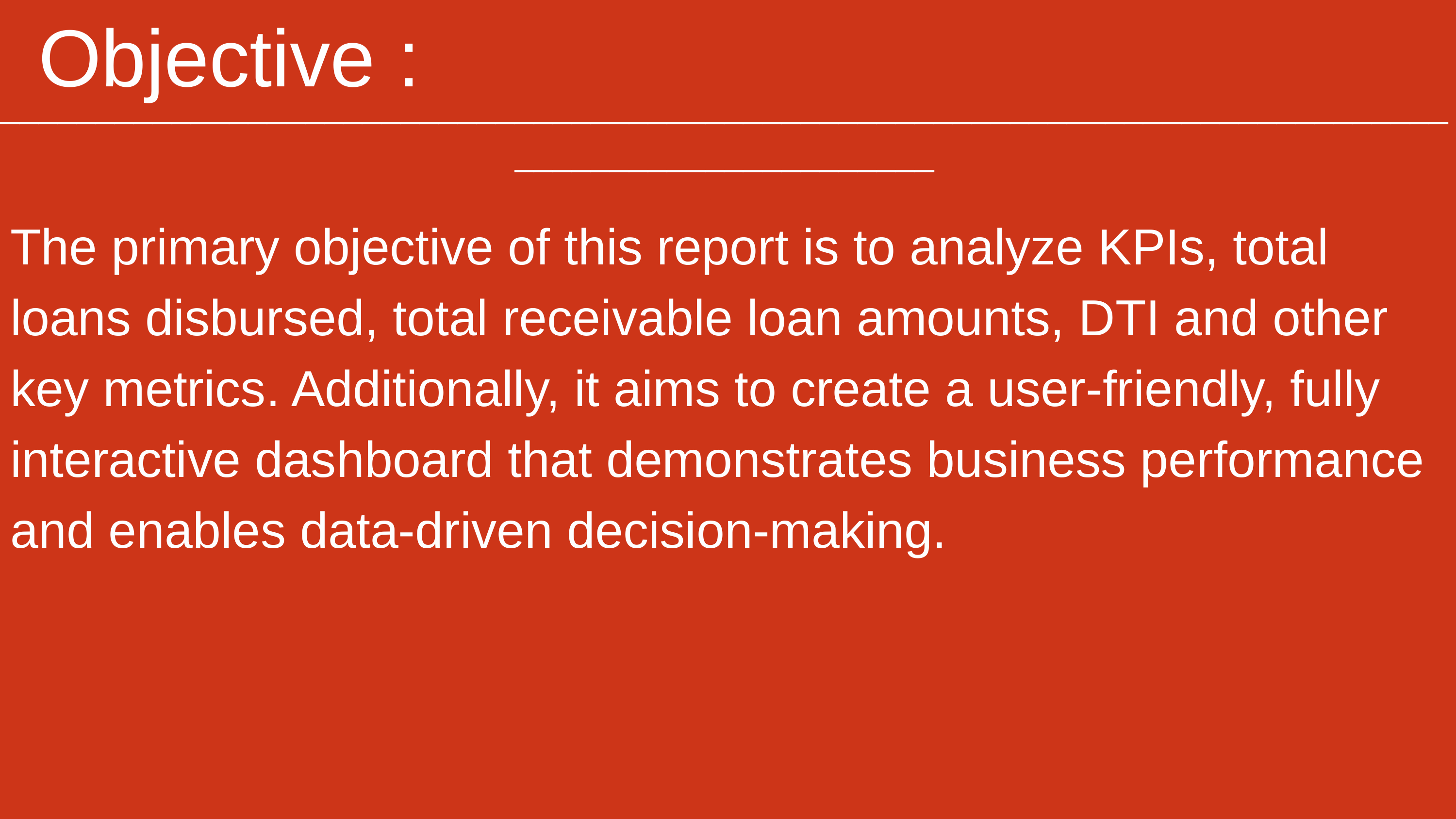

Objective :
__________________________________________________________________________________________________
The primary objective of this report is to analyze KPIs, total loans disbursed, total receivable loan amounts, DTI and other key metrics. Additionally, it aims to create a user-friendly, fully interactive dashboard that demonstrates business performance and enables data-driven decision-making.